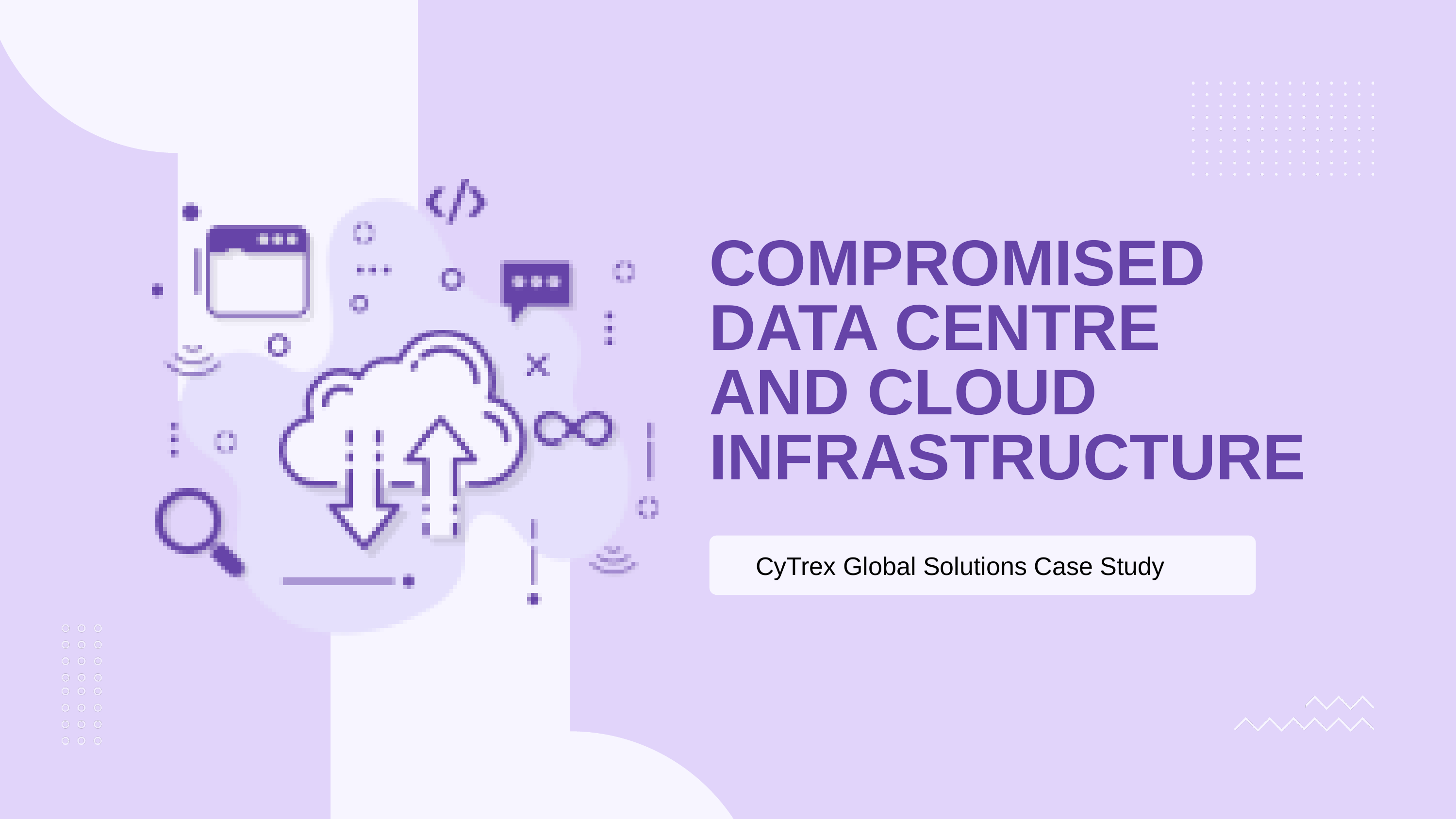

COMPROMISED DATA CENTRE AND CLOUD INFRASTRUCTURE

CyTrex Global Solutions Case Study